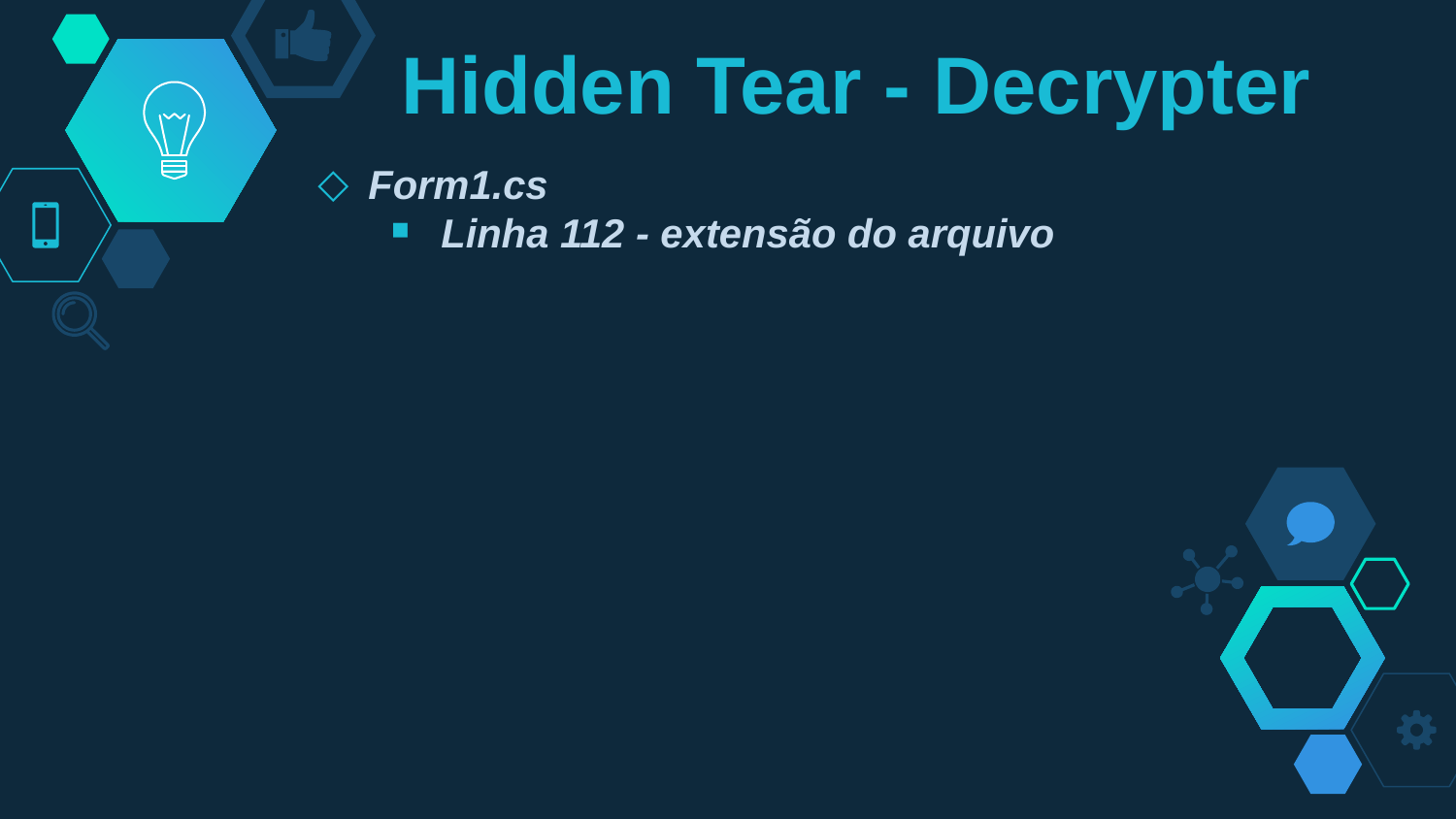

# Hidden Tear - Decrypter
Form1.cs
Linha 112 - extensão do arquivo